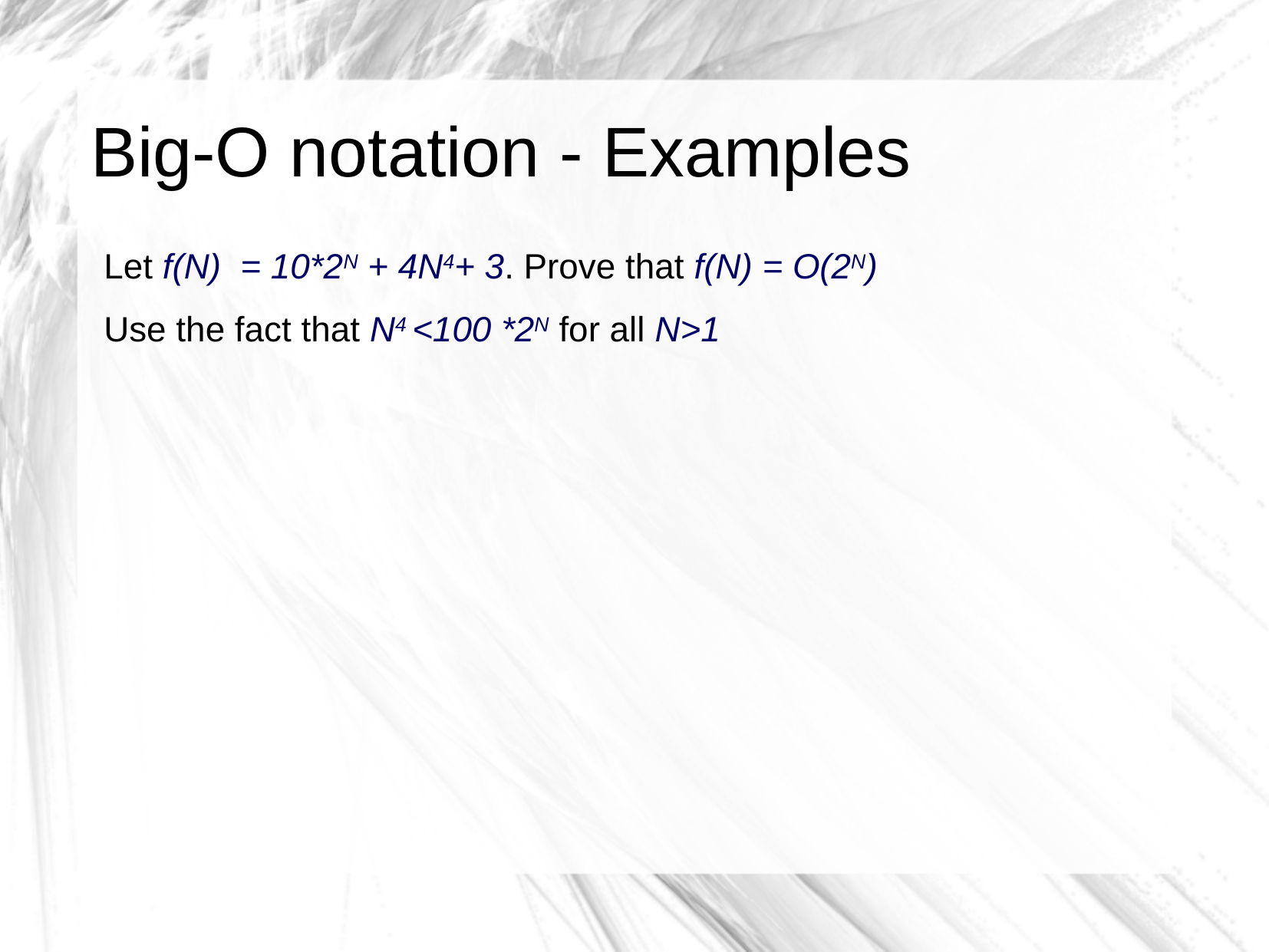

# Big-O notation - Examples
Let f(N)  = 10*2N + 4N4+ 3. Prove that f(N) = O(2N)
Use the fact that N4 <100 *2N for all N>1